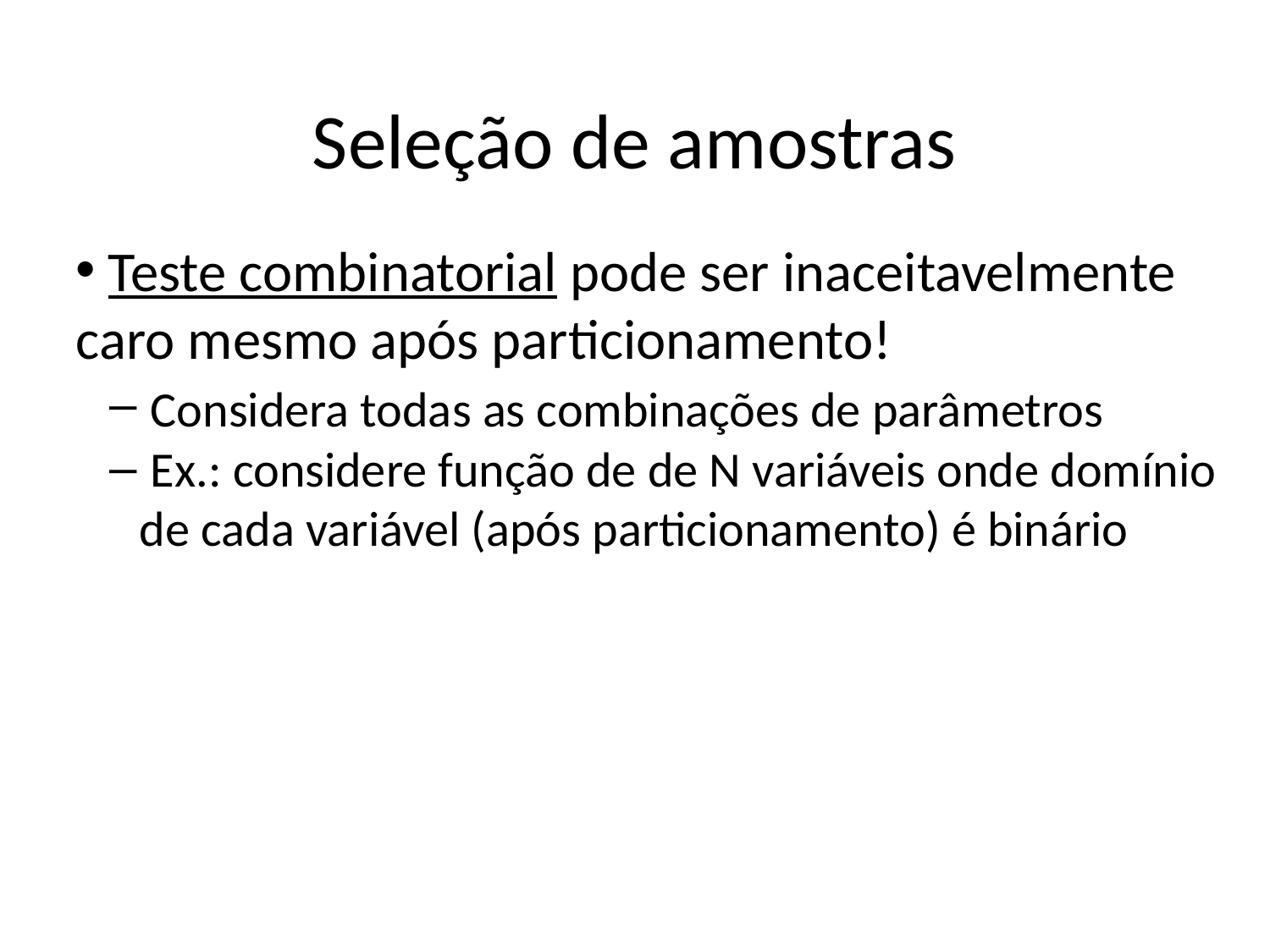

Seleção de amostras
 Teste combinatorial pode ser inaceitavelmente caro mesmo após particionamento!
 Considera todas as combinações de parâmetros
 Ex.: considere função de de N variáveis onde domínio de cada variável (após particionamento) é binário